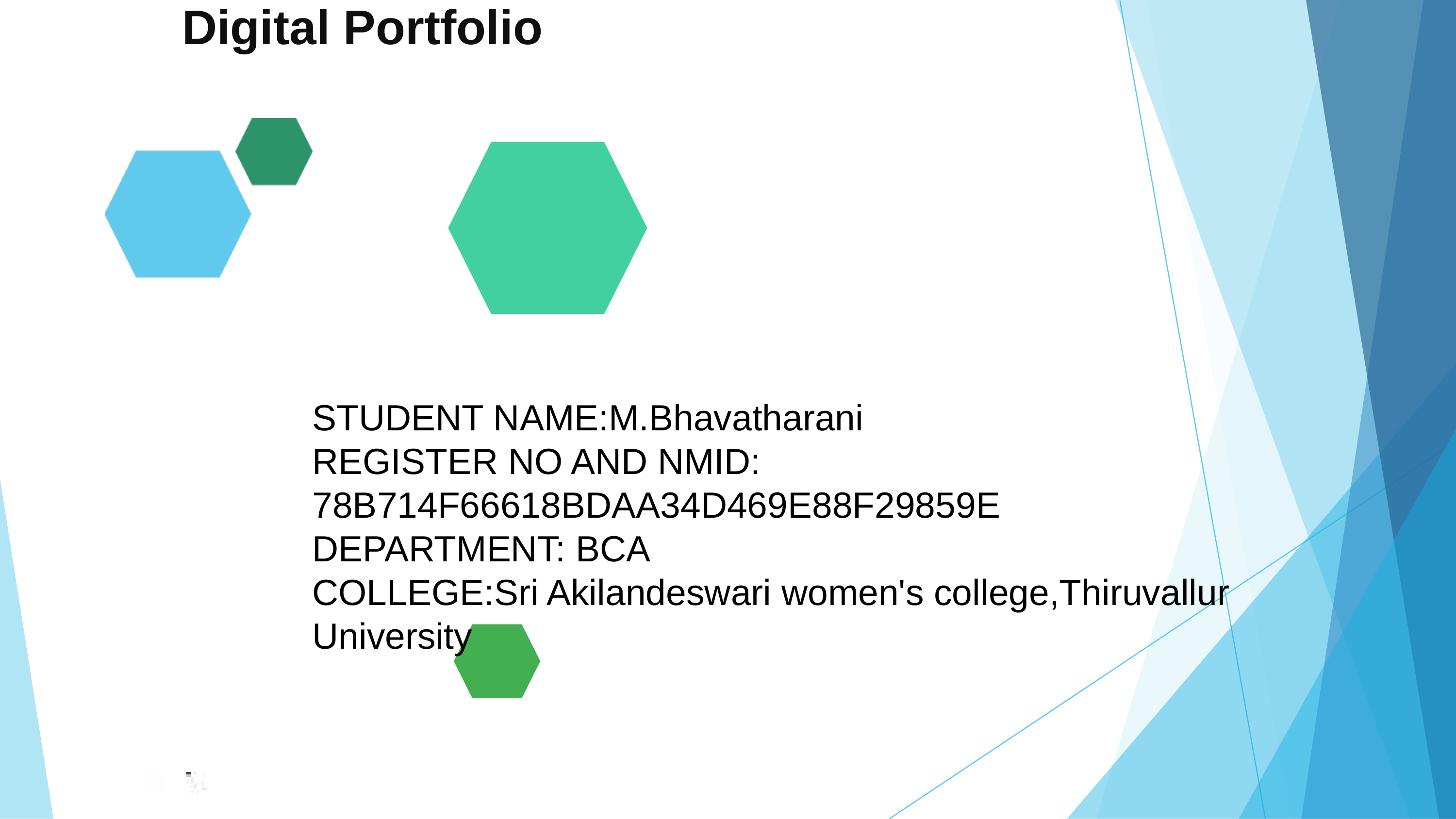

Digital Portfolio

STUDENT NAME:M.Bhavatharani
REGISTER NO AND NMID: 78B714F66618BDAA34D469E88F29859E
DEPARTMENT: BCA
COLLEGE:Sri Akilandeswari women's college,Thiruvallur University